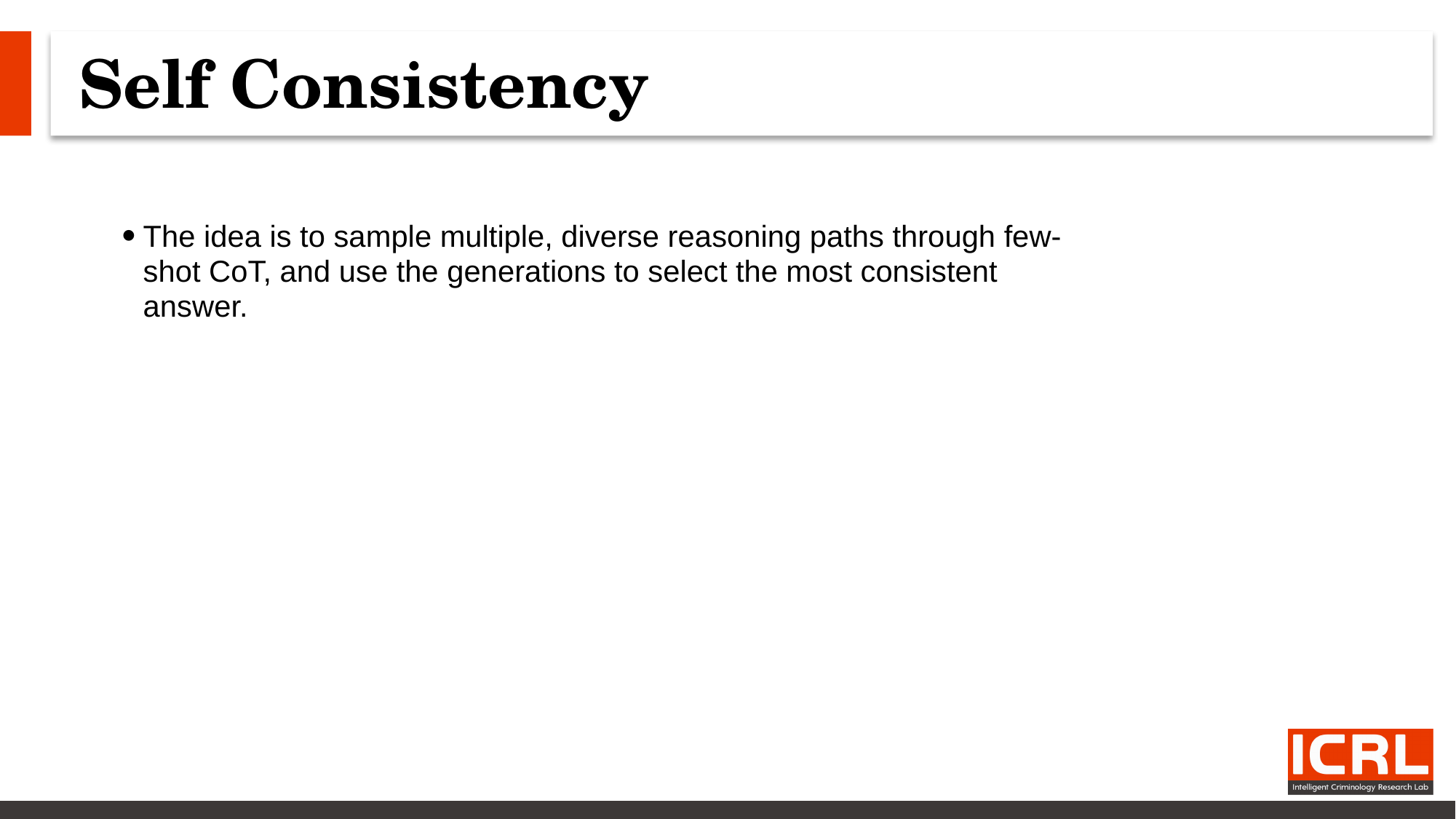

# Self Consistency
The idea is to sample multiple, diverse reasoning paths through few-shot CoT, and use the generations to select the most consistent answer.